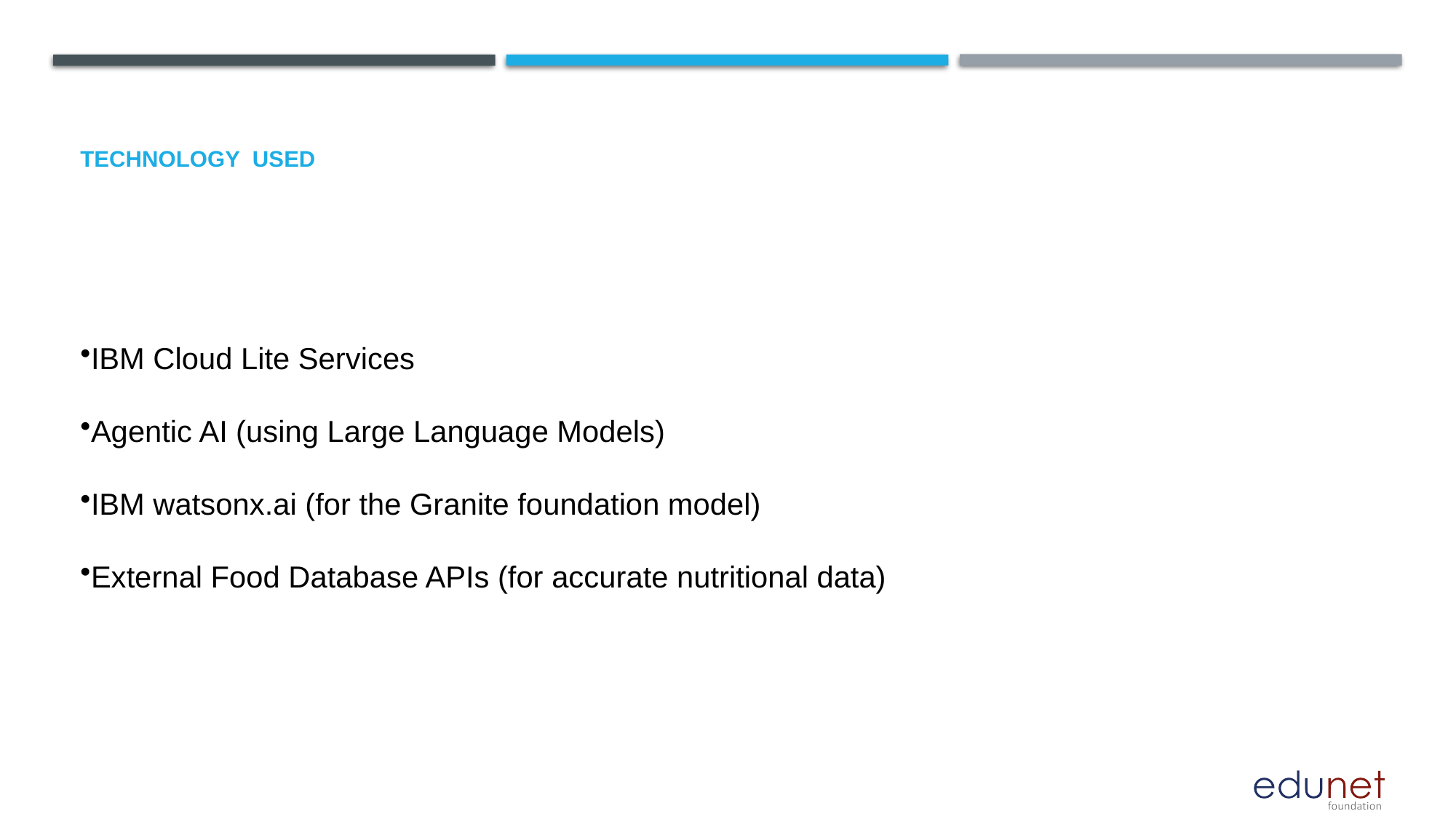

# Technology  used
IBM Cloud Lite Services

Agentic AI (using Large Language Models)

IBM watsonx.ai (for the Granite foundation model)

External Food Database APIs (for accurate nutritional data)